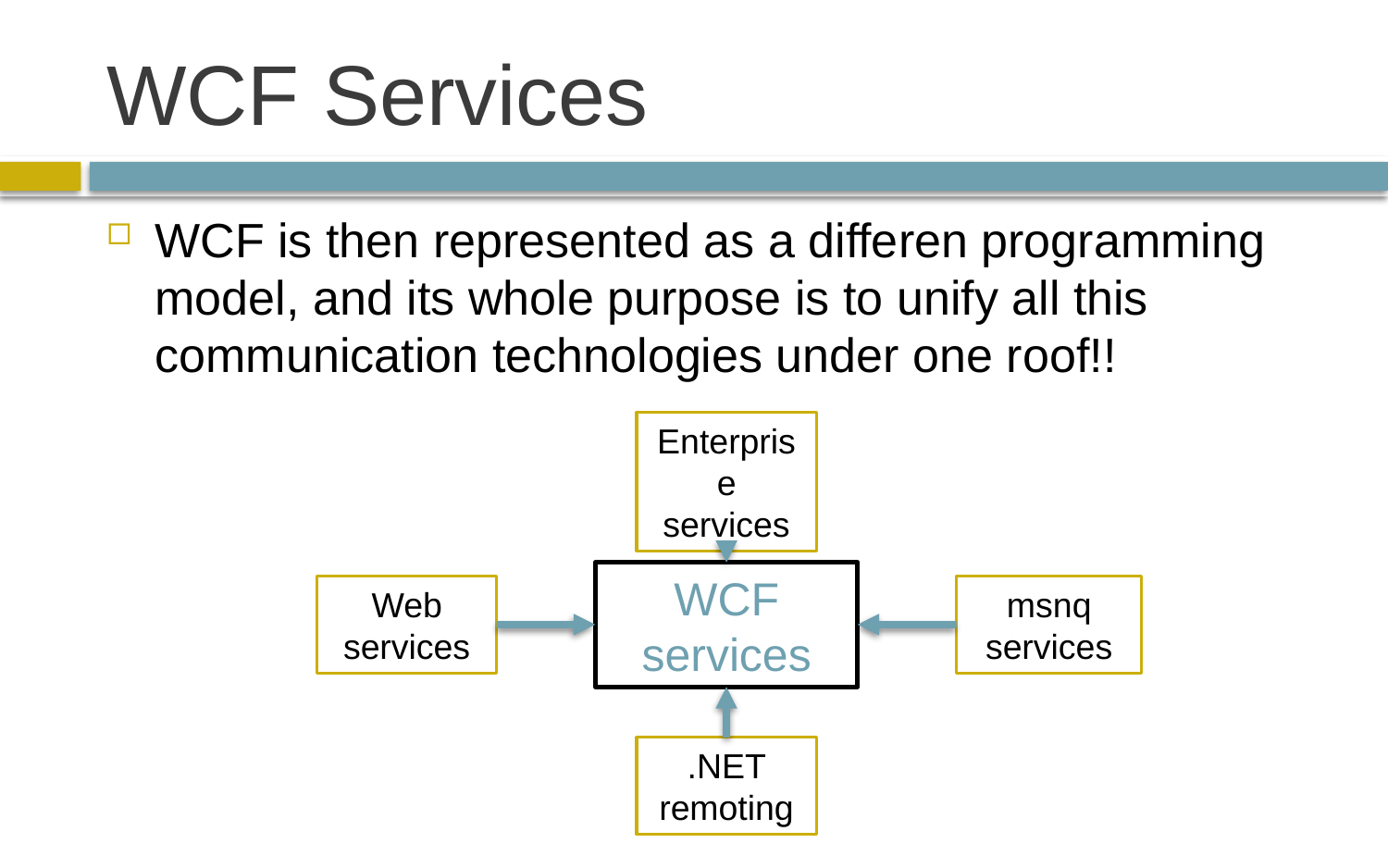

# WCF Services
WCF is then represented as a differen programming model, and its whole purpose is to unify all this communication technologies under one roof!!
Enterprise services

WCF services
Web services
msnq services
.NET remoting